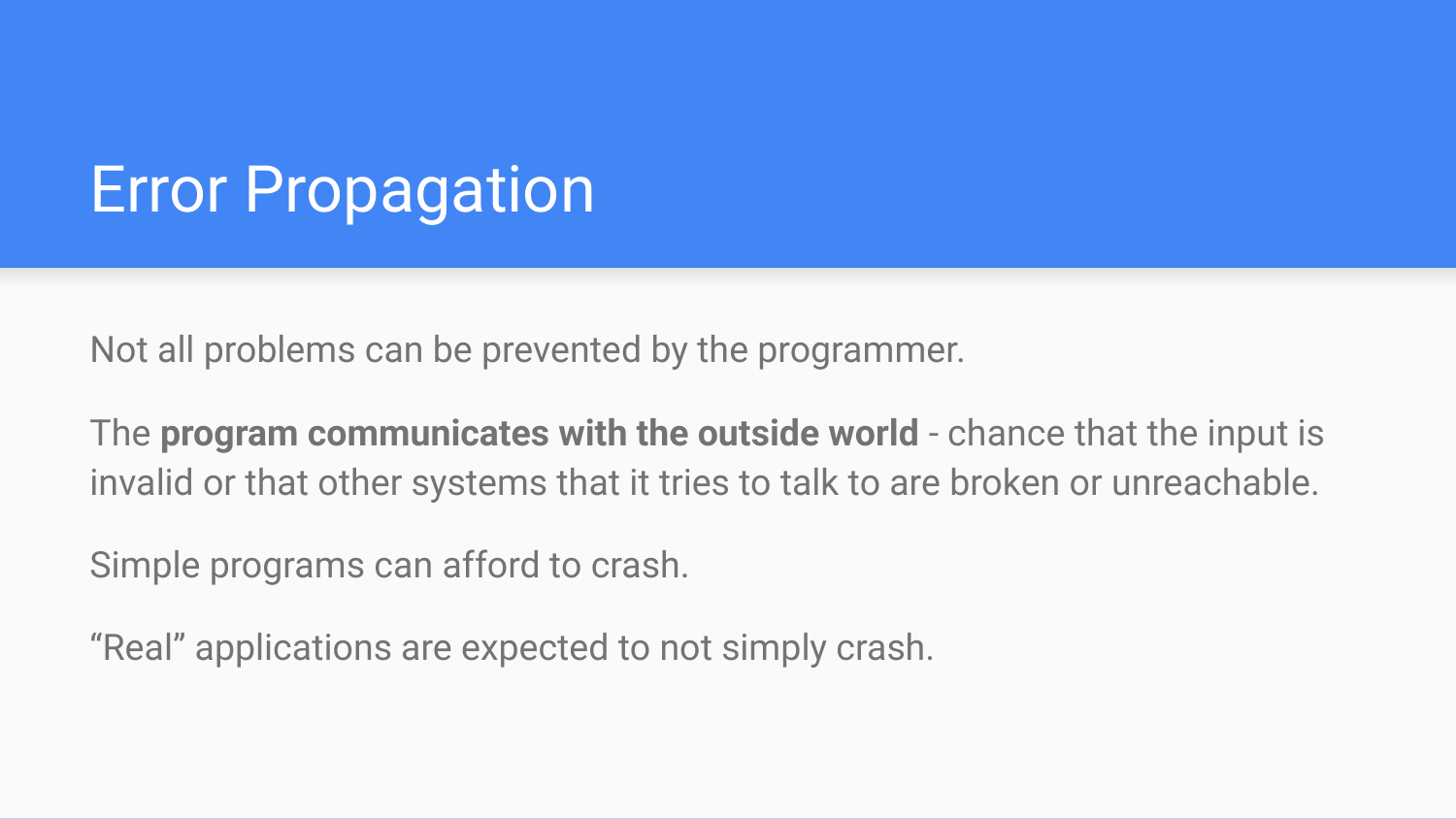

# Error Propagation
Not all problems can be prevented by the programmer.
The program communicates with the outside world - chance that the input is invalid or that other systems that it tries to talk to are broken or unreachable.
Simple programs can afford to crash.
“Real” applications are expected to not simply crash.